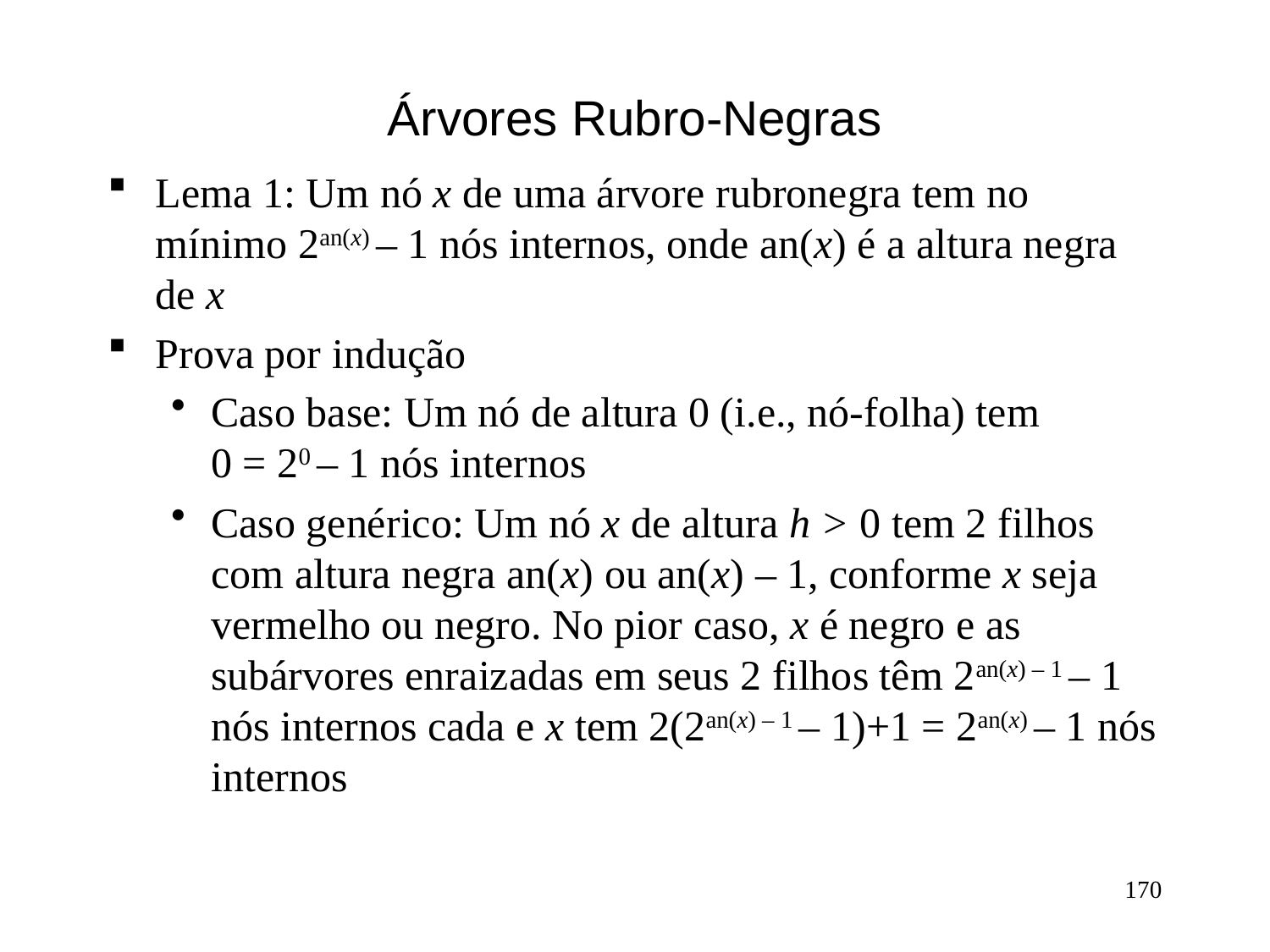

# Árvores Rubro-Negras
Lema 1: Um nó x de uma árvore rubronegra tem no mínimo 2an(x) – 1 nós internos, onde an(x) é a altura negra de x
Prova por indução
Caso base: Um nó de altura 0 (i.e., nó-folha) tem
0 = 20 – 1 nós internos
Caso genérico: Um nó x de altura h > 0 tem 2 filhos com altura negra an(x) ou an(x) – 1, conforme x seja vermelho ou negro. No pior caso, x é negro e as subárvores enraizadas em seus 2 filhos têm 2an(x) – 1 – 1 nós internos cada e x tem 2(2an(x) – 1 – 1)+1 = 2an(x) – 1 nós internos
170